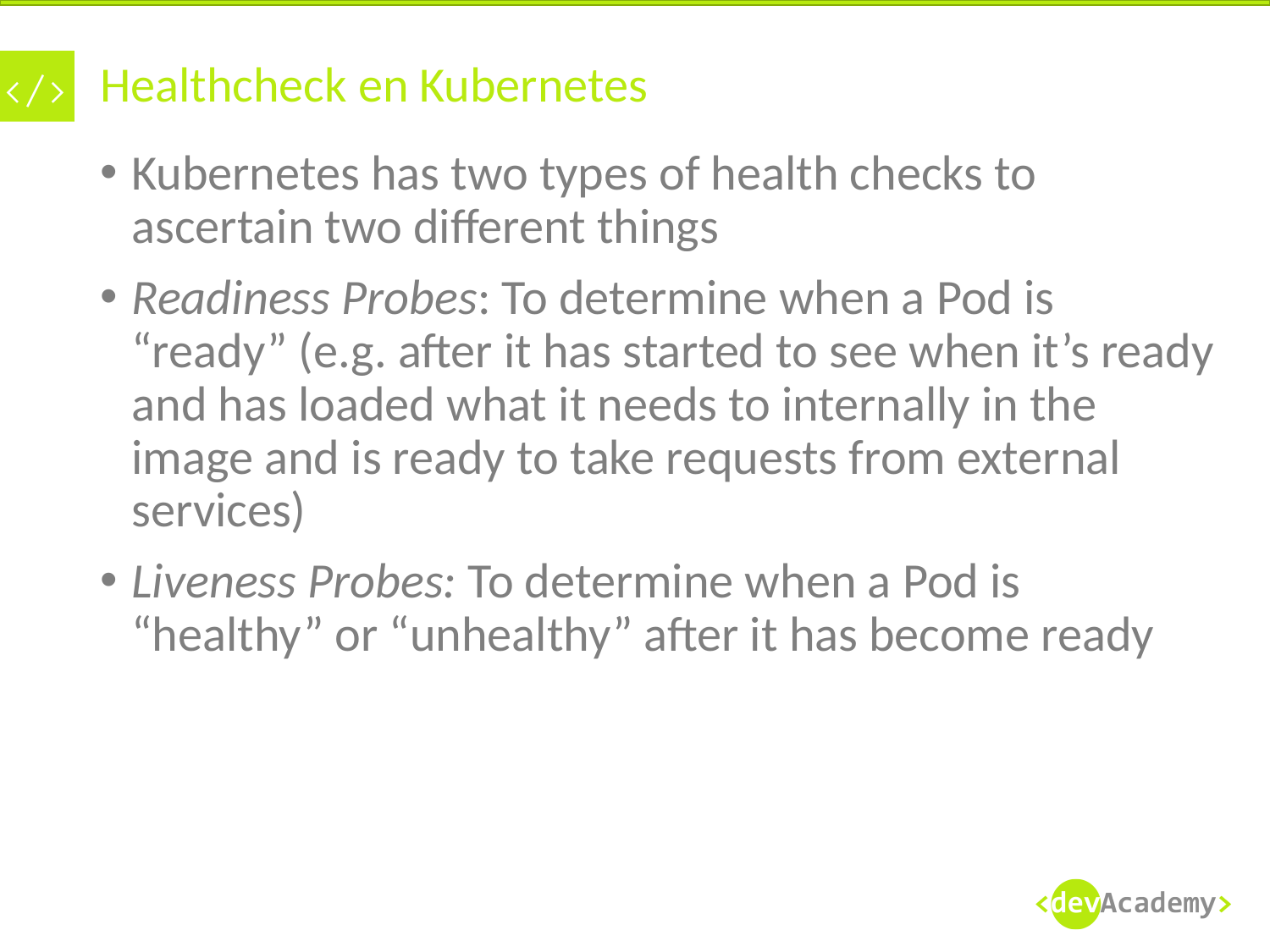

# Healthcheck en Kubernetes
Kubernetes has two types of health checks to ascertain two different things
Readiness Probes: To determine when a Pod is “ready” (e.g. after it has started to see when it’s ready and has loaded what it needs to internally in the image and is ready to take requests from external services)
Liveness Probes: To determine when a Pod is “healthy” or “unhealthy” after it has become ready